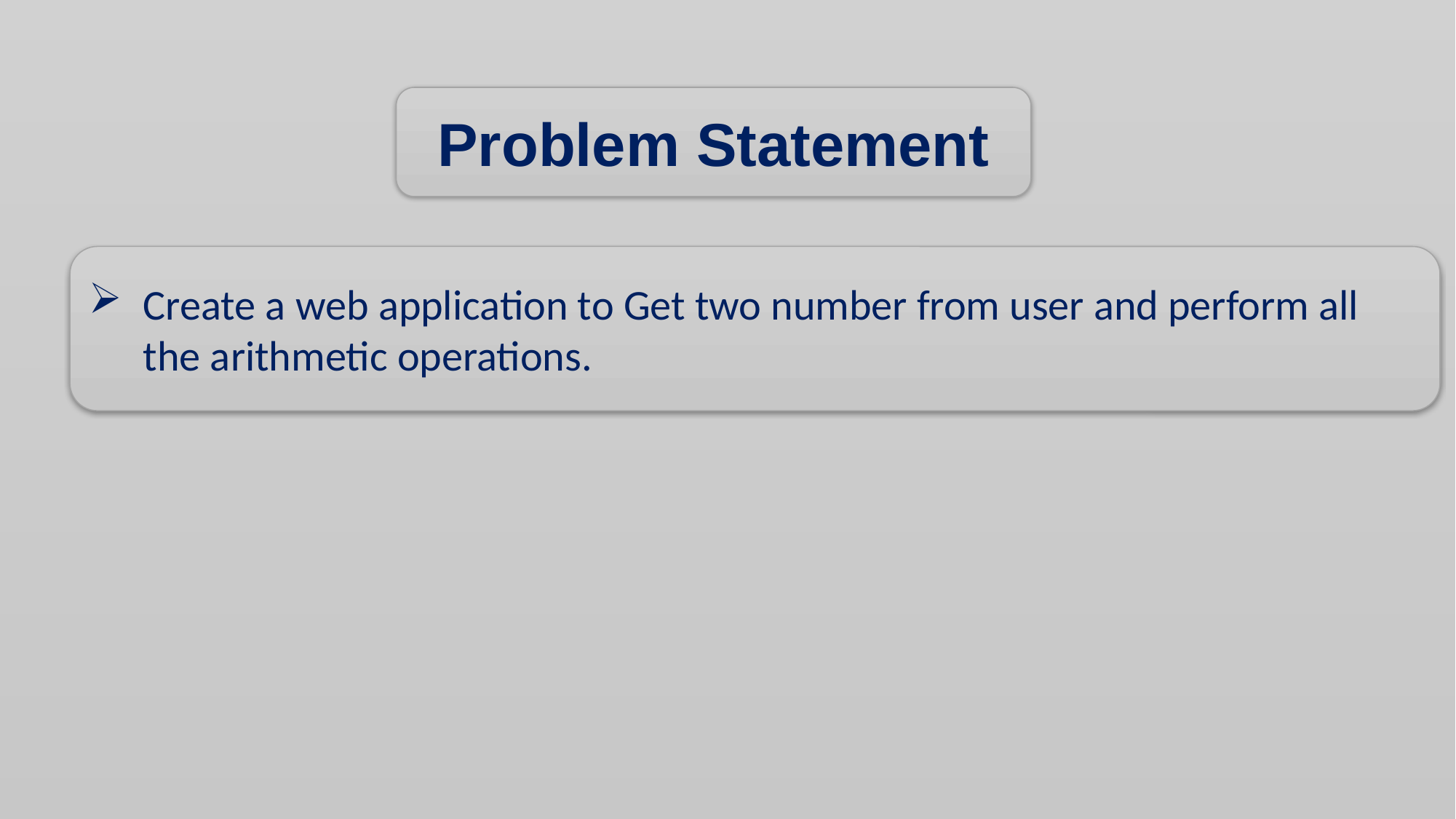

Problem Statement
Create a web application to Get two number from user and perform all the arithmetic operations.